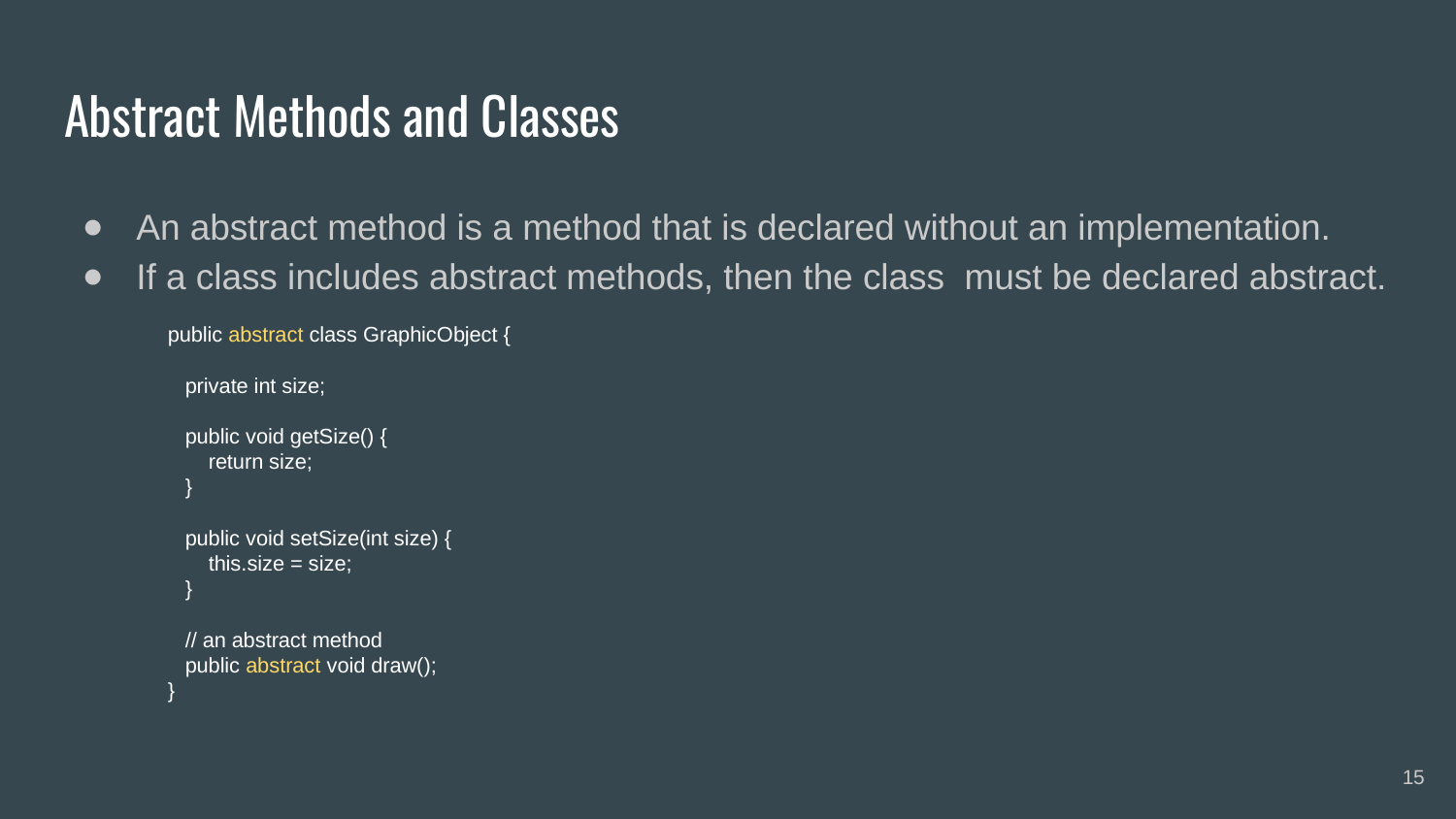

# Abstract Methods and Classes
An abstract method is a method that is declared without an implementation.
If a class includes abstract methods, then the class  must be declared abstract.
public abstract class GraphicObject {

   private int size;

   public void getSize() {
       return size;
   }

   public void setSize(int size) {
       this.size = size;
   }
   // an abstract method
   public abstract void draw();
}

15